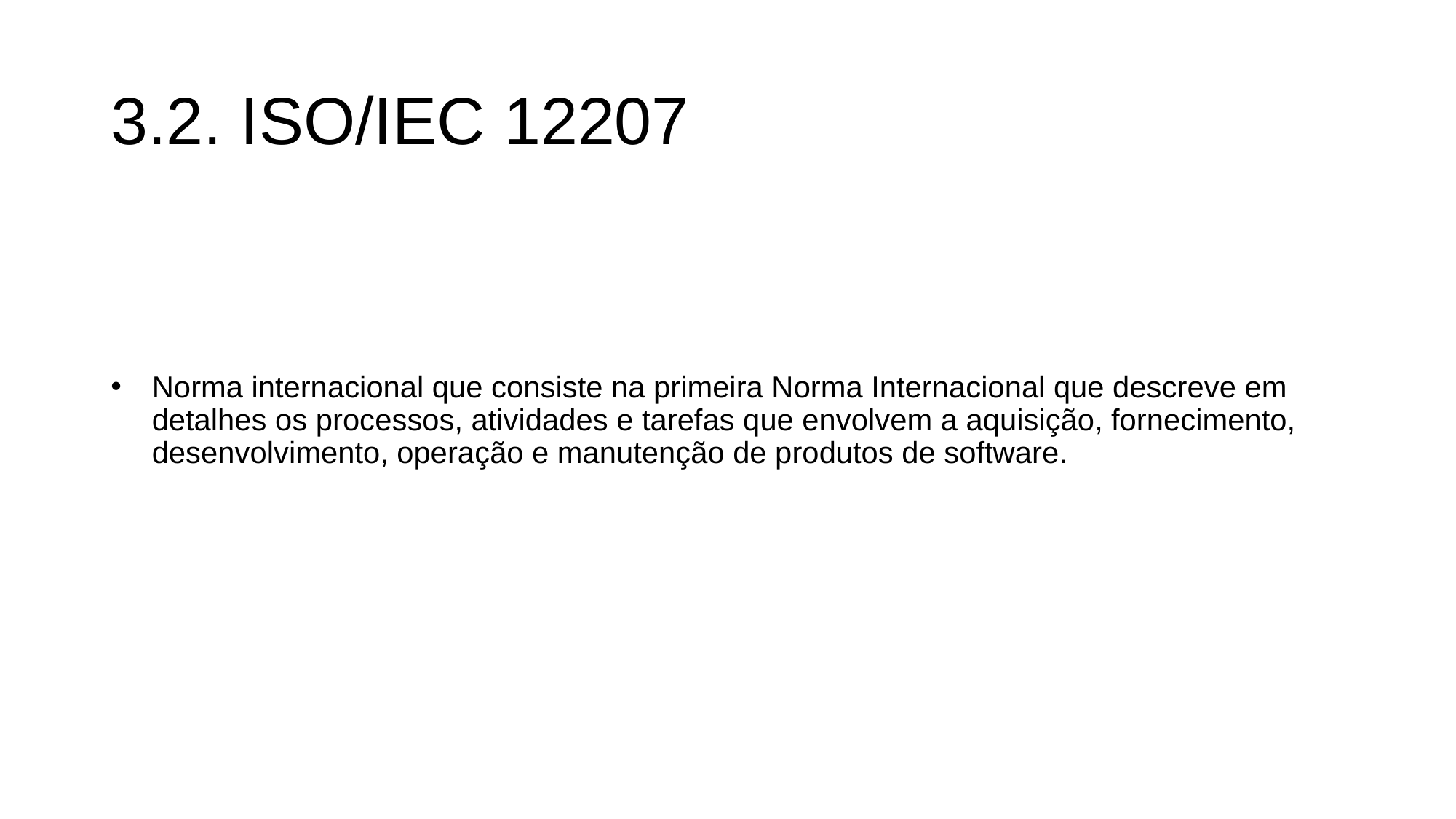

# 3.2. ISO/IEC 12207
Norma internacional que consiste na primeira Norma Internacional que descreve em detalhes os processos, atividades e tarefas que envolvem a aquisição, fornecimento, desenvolvimento, operação e manutenção de produtos de software.